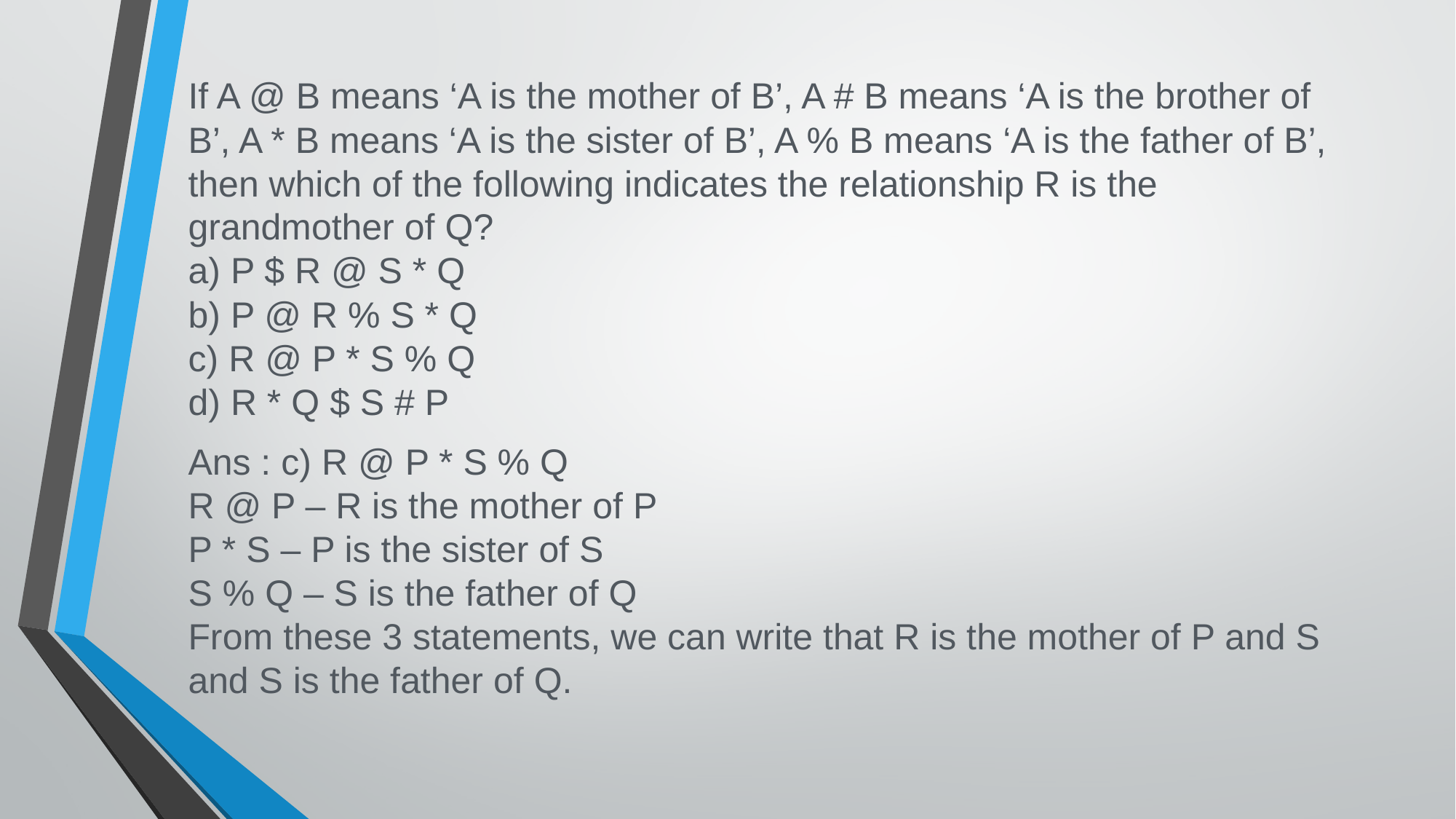

If A @ B means ‘A is the mother of B’, A # B means ‘A is the brother of B’, A * B means ‘A is the sister of B’, A % B means ‘A is the father of B’, then which of the following indicates the relationship R is the grandmother of Q?
a) P $ R @ S * Q
b) P @ R % S * Q
c) R @ P * S % Q
d) R * Q $ S # P
Ans : c) R @ P * S % Q
R @ P – R is the mother of P
P * S – P is the sister of S
S % Q – S is the father of Q
From these 3 statements, we can write that R is the mother of P and S and S is the father of Q.
#